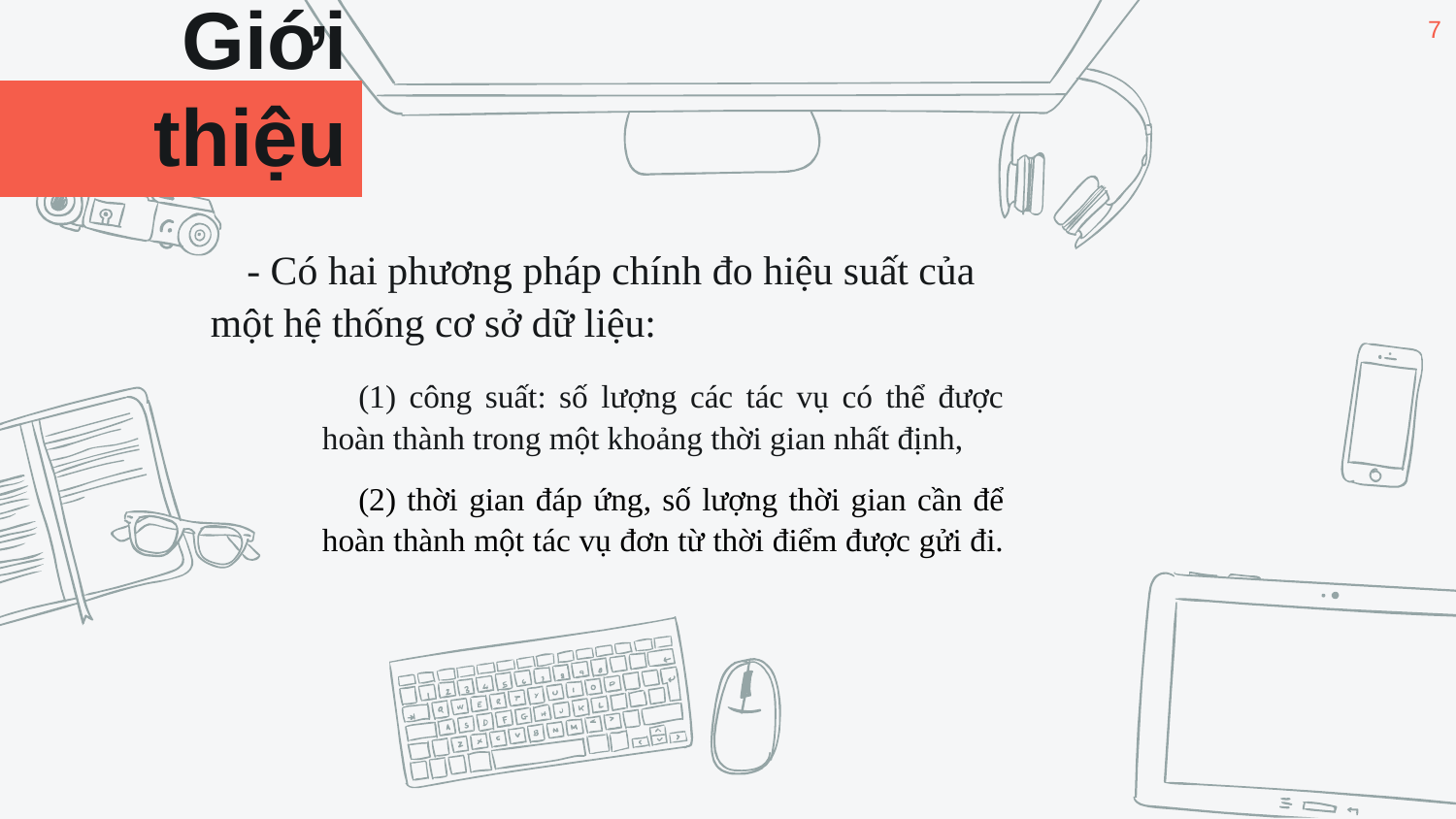

7
Giới thiệu
- Có hai phương pháp chính đo hiệu suất của một hệ thống cơ sở dữ liệu:
(1) công suất: số lượng các tác vụ có thể được hoàn thành trong một khoảng thời gian nhất định,
(2) thời gian đáp ứng, số lượng thời gian cần để hoàn thành một tác vụ đơn từ thời điểm được gửi đi.